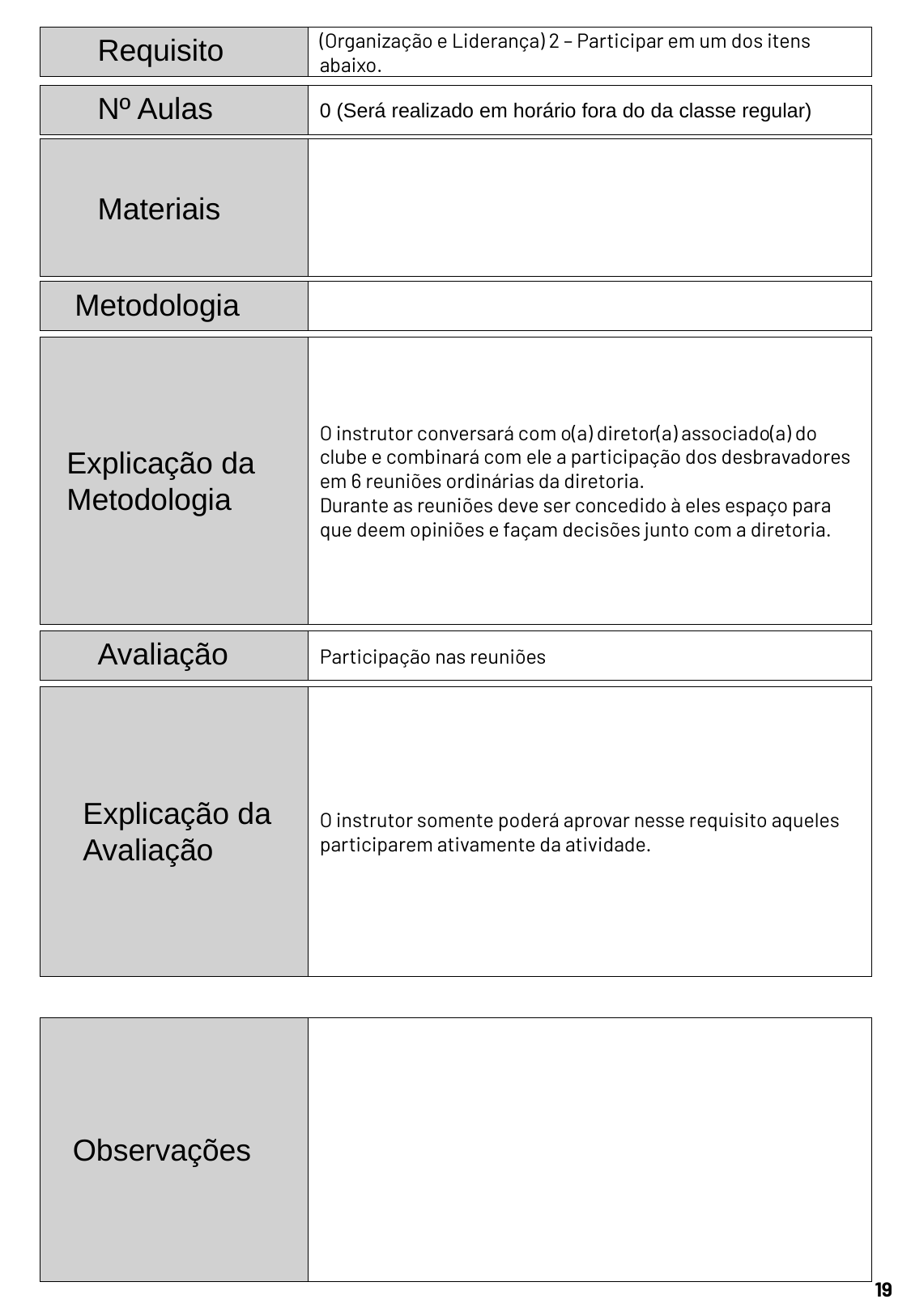

Requisito

(Organização e Liderança) 2 – Participar em um dos itens abaixo.
Nº Aulas

0 (Será realizado em horário fora do da classe regular)

Materiais
Metodologia

O instrutor conversará com o(a) diretor(a) associado(a) do clube e combinará com ele a participação dos desbravadores em 6 reuniões ordinárias da diretoria.
Durante as reuniões deve ser concedido à eles espaço para que deem opiniões e façam decisões junto com a diretoria.

Explicação da Metodologia
Avaliação

Participação nas reuniões

O instrutor somente poderá aprovar nesse requisito aqueles participarem ativamente da atividade.
Explicação da Avaliação

Observações
19